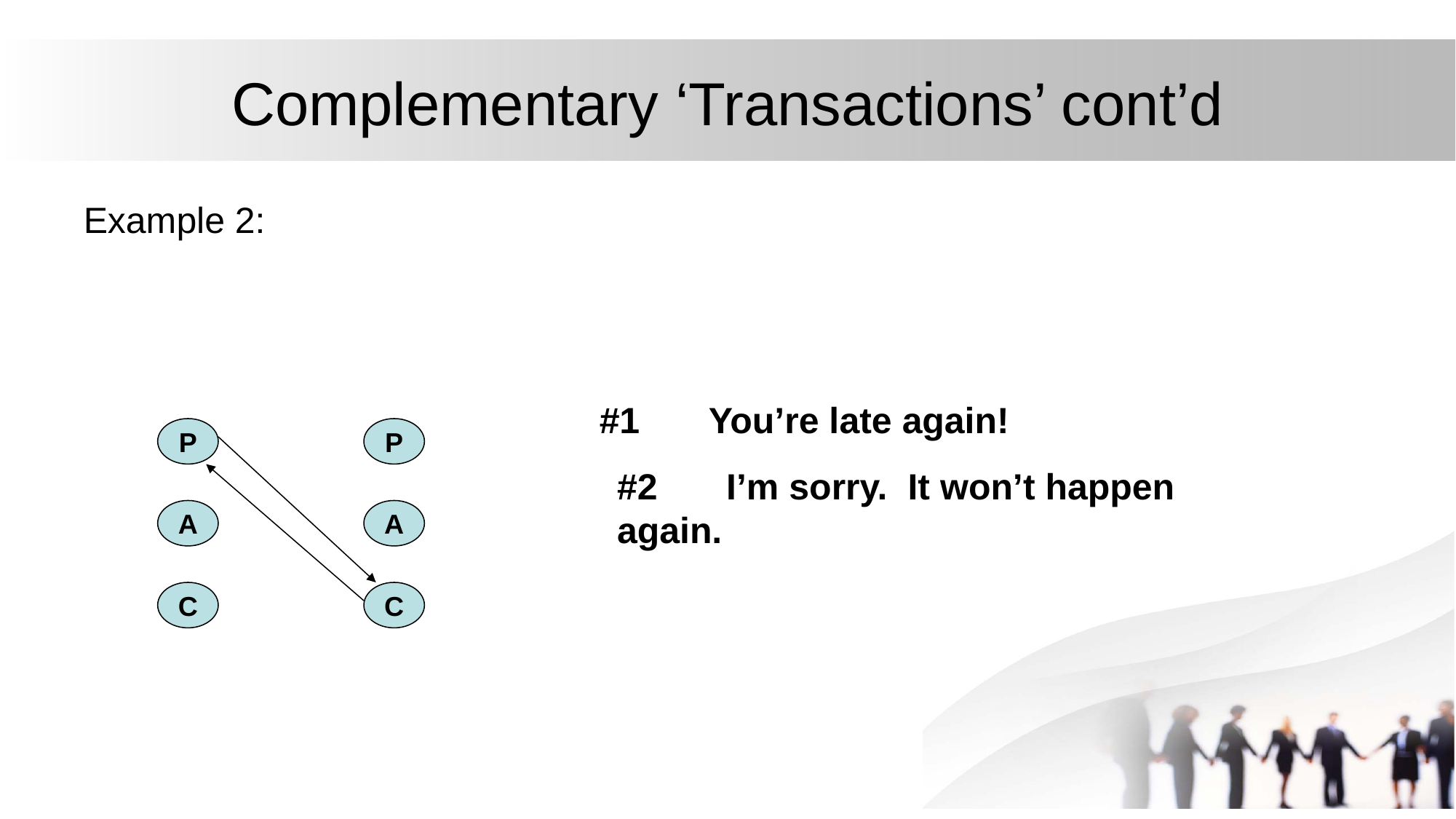

# Complementary ‘Transactions’ cont’d
Example 2:

#1	You’re late again!
P
P

#2	I’m sorry.  It won’t happen again.

A
A
C
C